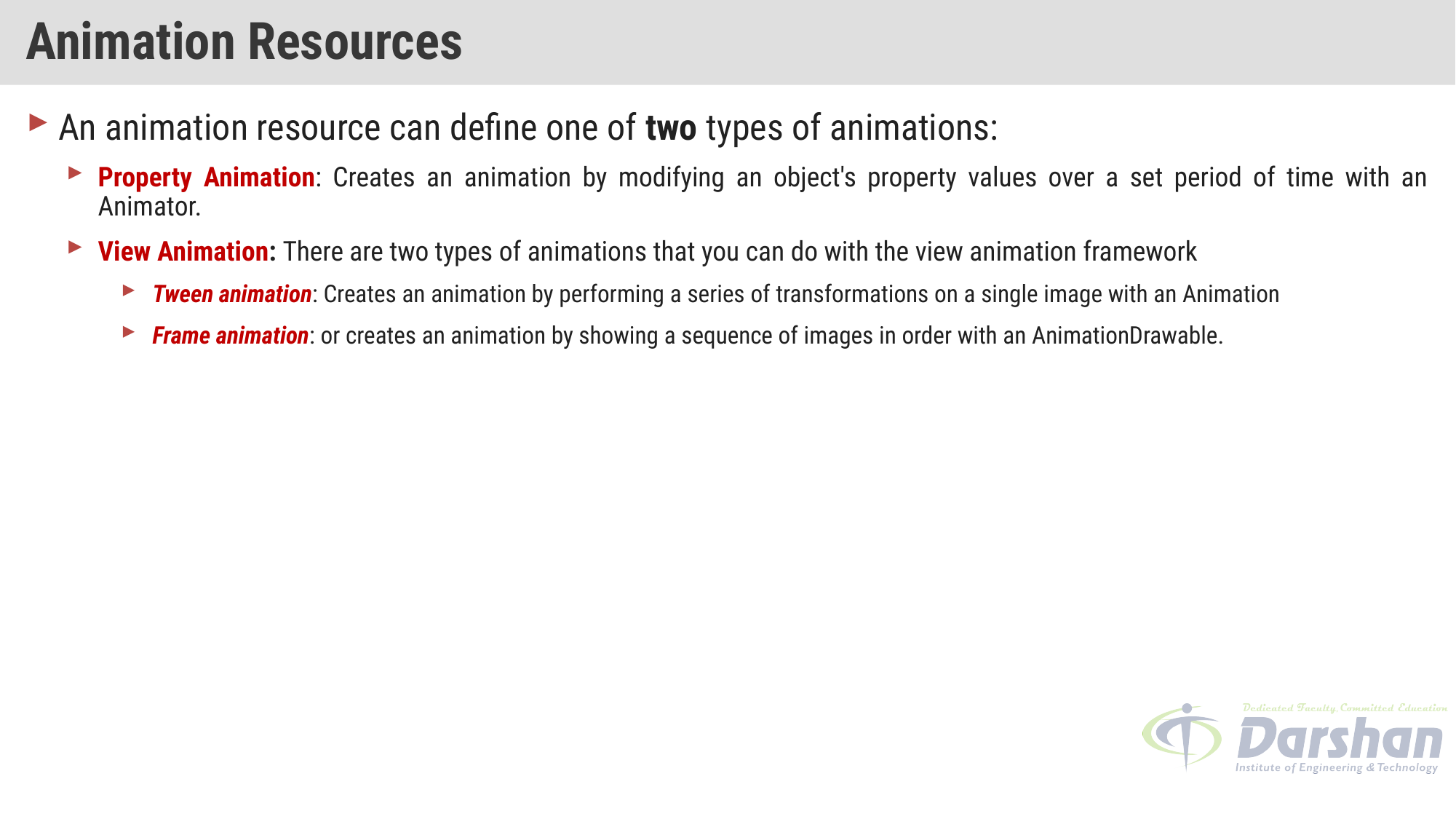

# Animation Resources
An animation resource can define one of two types of animations:
Property Animation: Creates an animation by modifying an object's property values over a set period of time with an Animator.
View Animation: There are two types of animations that you can do with the view animation framework
Tween animation: Creates an animation by performing a series of transformations on a single image with an Animation
Frame animation: or creates an animation by showing a sequence of images in order with an AnimationDrawable.